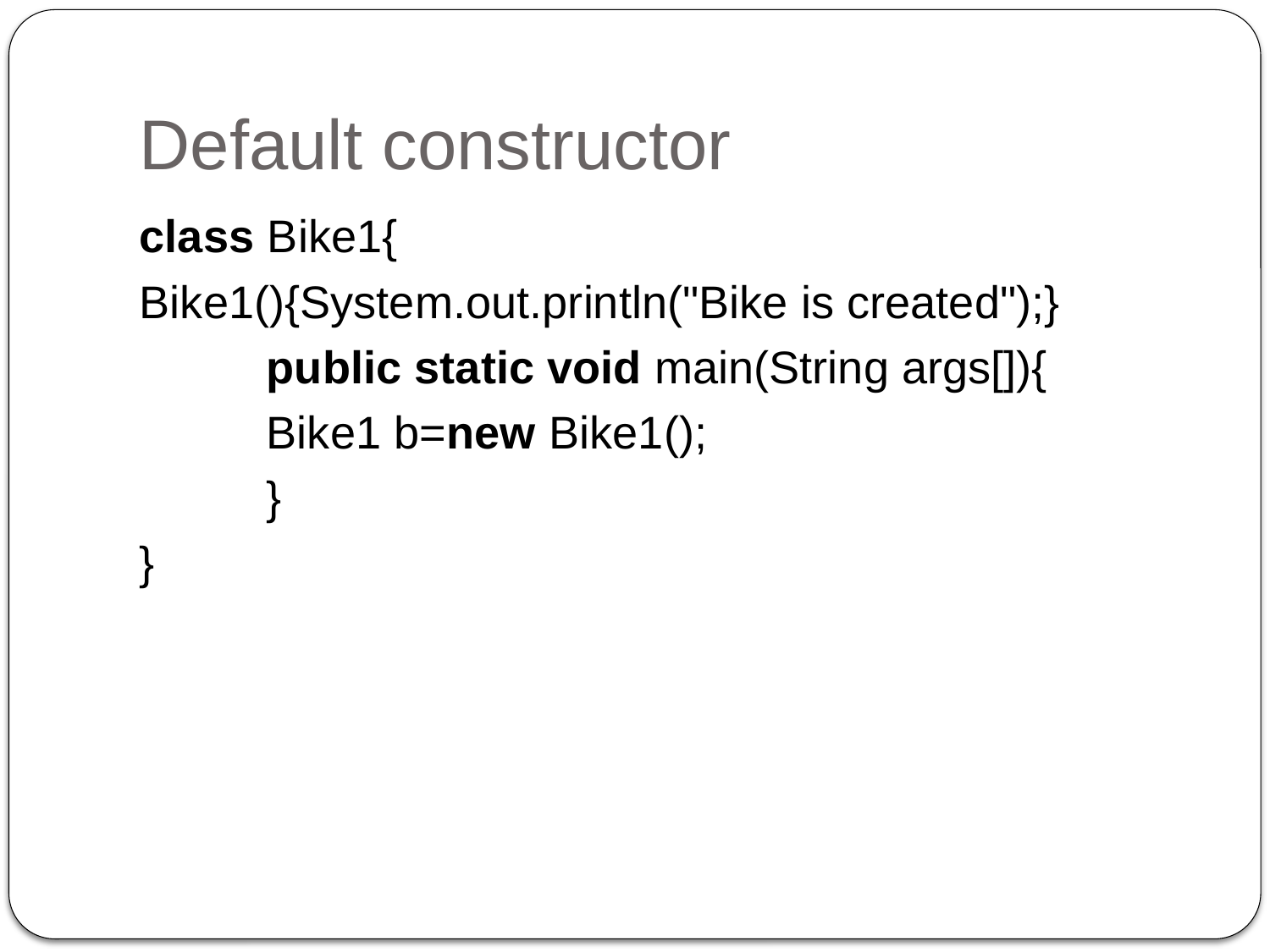

# Default constructor
class Bike1{
Bike1(){System.out.println("Bike is created");}
	public static void main(String args[]){
	Bike1 b=new Bike1();
	}
}